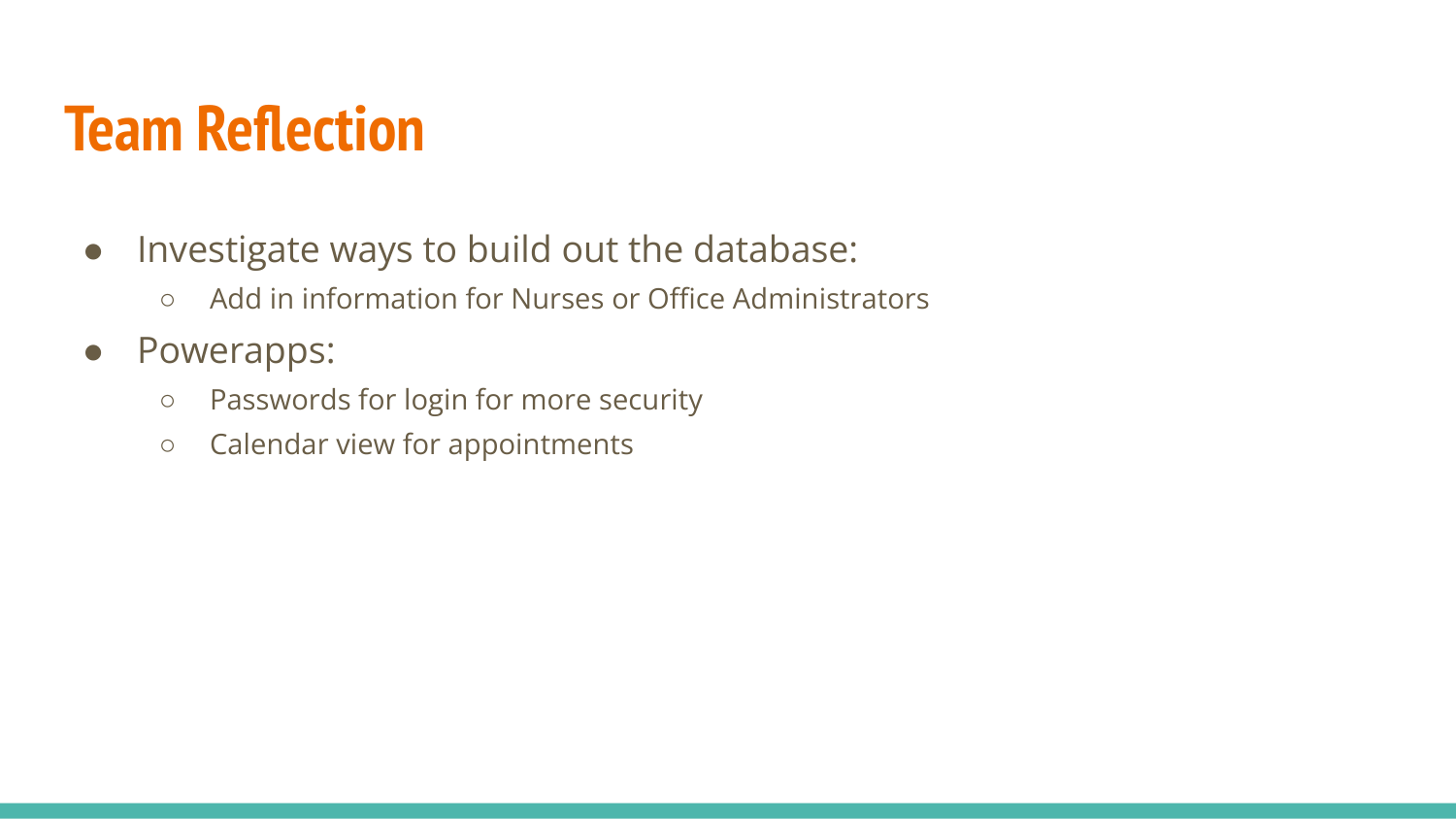

# Team Reflection
Investigate ways to build out the database:
Add in information for Nurses or Office Administrators
Powerapps:
Passwords for login for more security
Calendar view for appointments